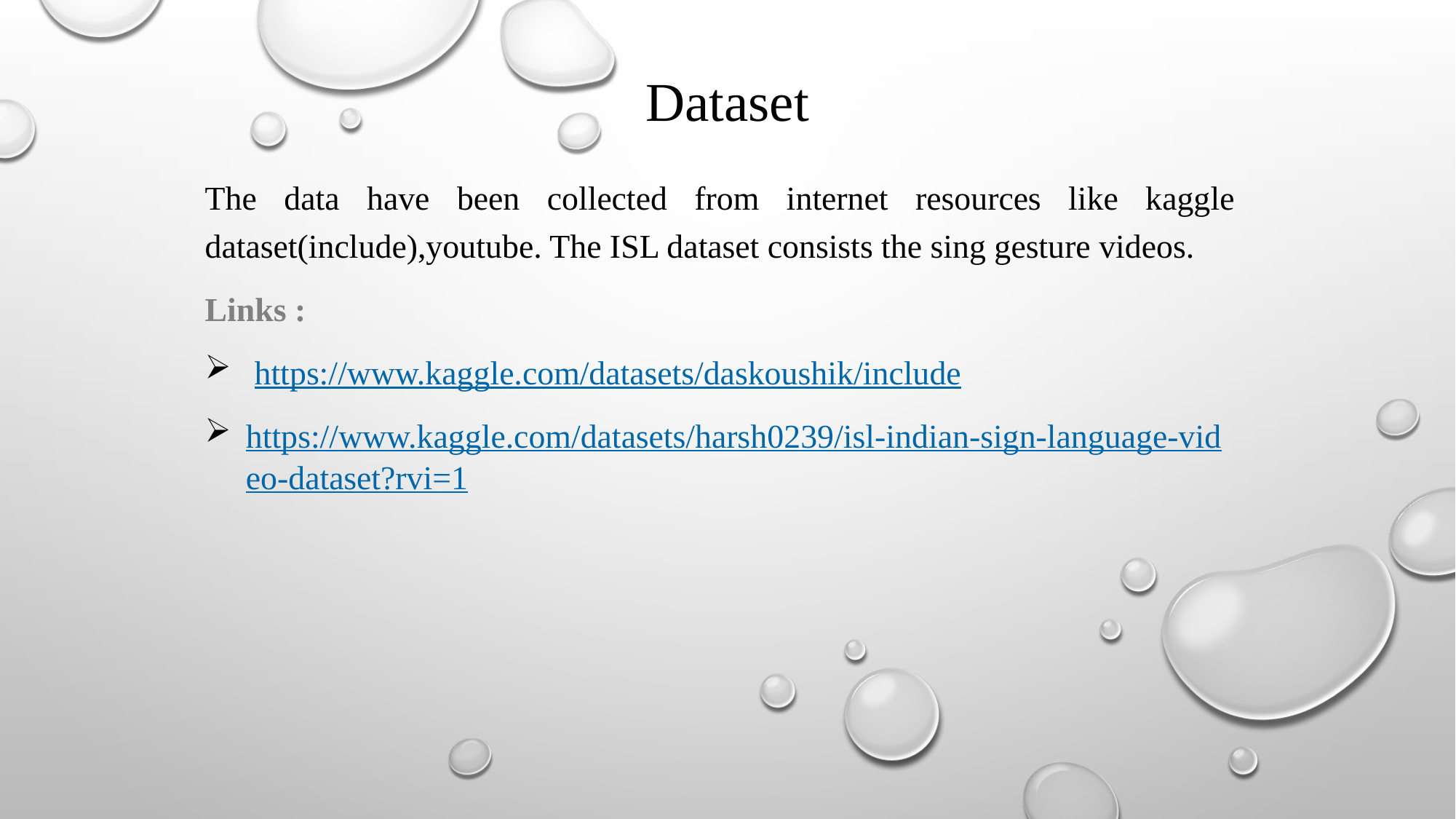

# Dataset
The data have been collected from internet resources like kaggle dataset(include),youtube. The ISL dataset consists the sing gesture videos.
Links :
 https://www.kaggle.com/datasets/daskoushik/include
https://www.kaggle.com/datasets/harsh0239/isl-indian-sign-language-video-dataset?rvi=1